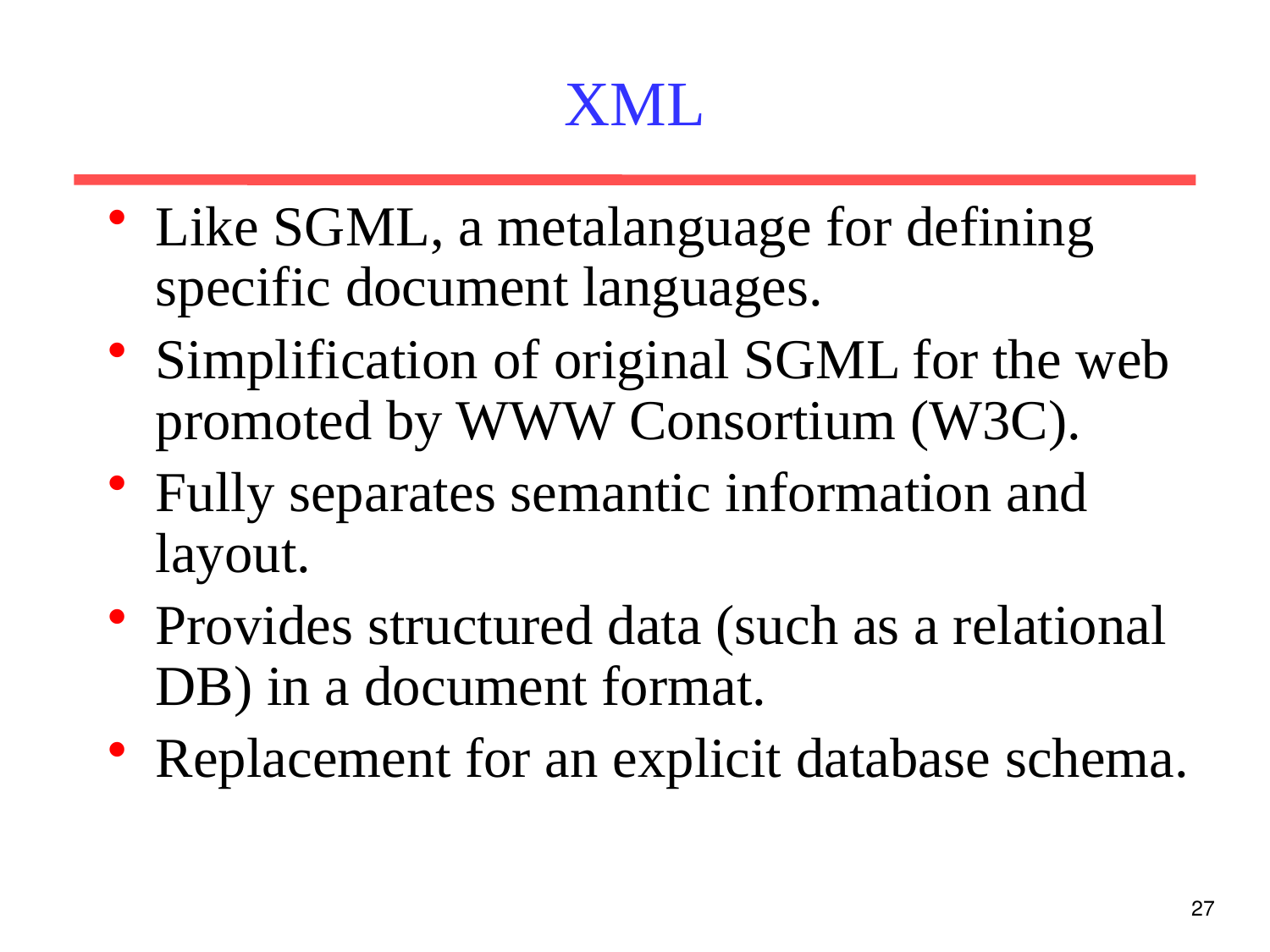

# XML
Like SGML, a metalanguage for defining specific document languages.
Simplification of original SGML for the web promoted by WWW Consortium (W3C).
Fully separates semantic information and layout.
Provides structured data (such as a relational DB) in a document format.
Replacement for an explicit database schema.
27